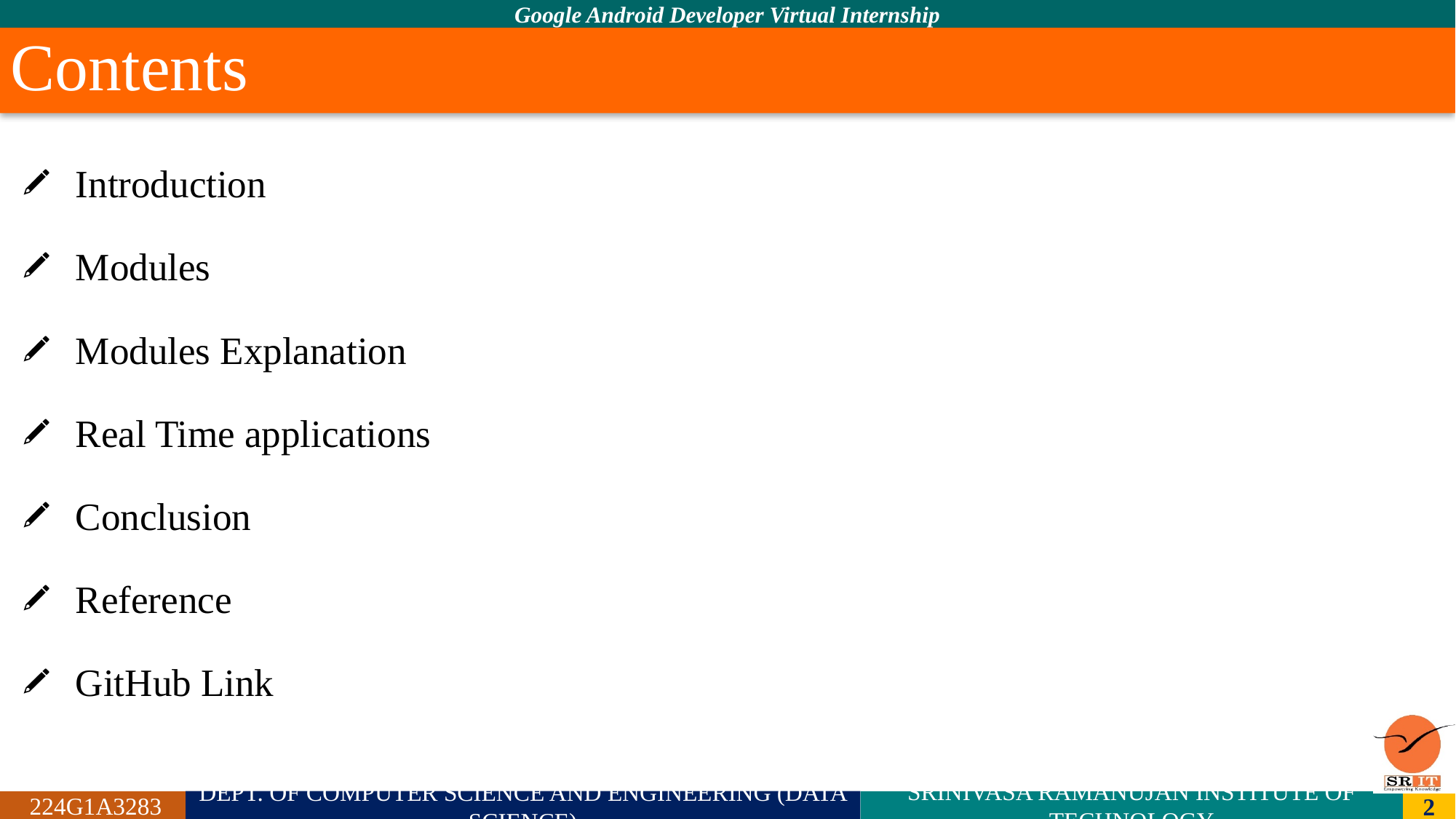

# Contents

Introduction
Modules
Modules Explanation
Real Time applications
Conclusion
Reference
GitHub Link